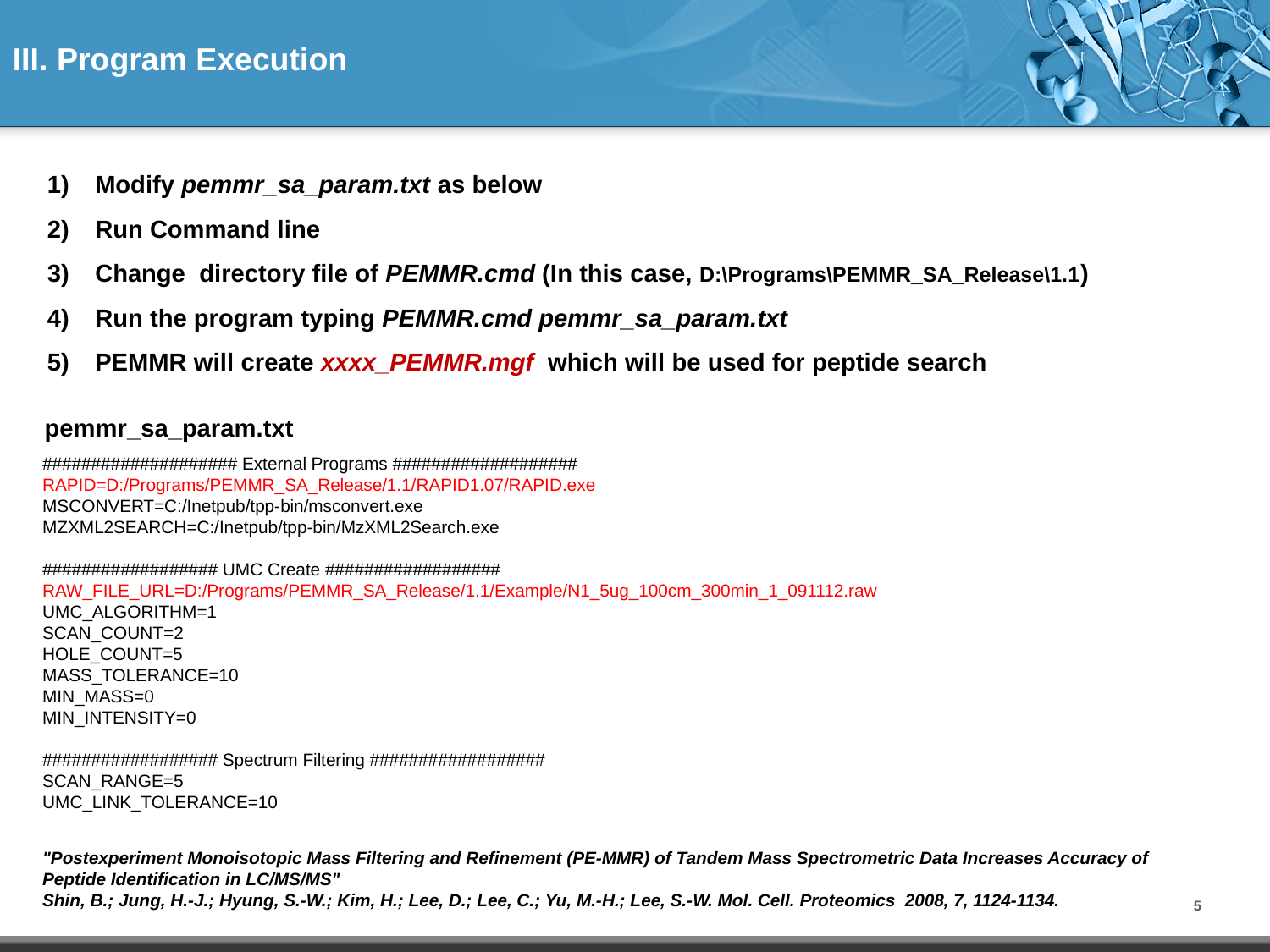

III. Program Execution
Modify pemmr_sa_param.txt as below
Run Command line
Change  directory file of PEMMR.cmd (In this case, D:\Programs\PEMMR_SA_Release\1.1)
Run the program typing PEMMR.cmd pemmr_sa_param.txt
PEMMR will create xxxx_PEMMR.mgf  which will be used for peptide search

pemmr_sa_param.txt
#################### External Programs ###################
RAPID=D:/Programs/PEMMR_SA_Release/1.1/RAPID1.07/RAPID.exe
MSCONVERT=C:/Inetpub/tpp-bin/msconvert.exe
MZXML2SEARCH=C:/Inetpub/tpp-bin/MzXML2Search.exe

################## UMC Create ##################
RAW_FILE_URL=D:/Programs/PEMMR_SA_Release/1.1/Example/N1_5ug_100cm_300min_1_091112.raw
UMC_ALGORITHM=1
SCAN_COUNT=2
HOLE_COUNT=5
MASS_TOLERANCE=10
MIN_MASS=0
MIN_INTENSITY=0

################## Spectrum Filtering ##################
SCAN_RANGE=5
UMC_LINK_TOLERANCE=10
"Postexperiment Monoisotopic Mass Filtering and Refinement (PE-MMR) of Tandem Mass Spectrometric Data Increases Accuracy of Peptide Identification in LC/MS/MS"
Shin, B.; Jung, H.-J.; Hyung, S.-W.; Kim, H.; Lee, D.; Lee, C.; Yu, M.-H.; Lee, S.-W. Mol. Cell. Proteomics  2008, 7, 1124-1134.